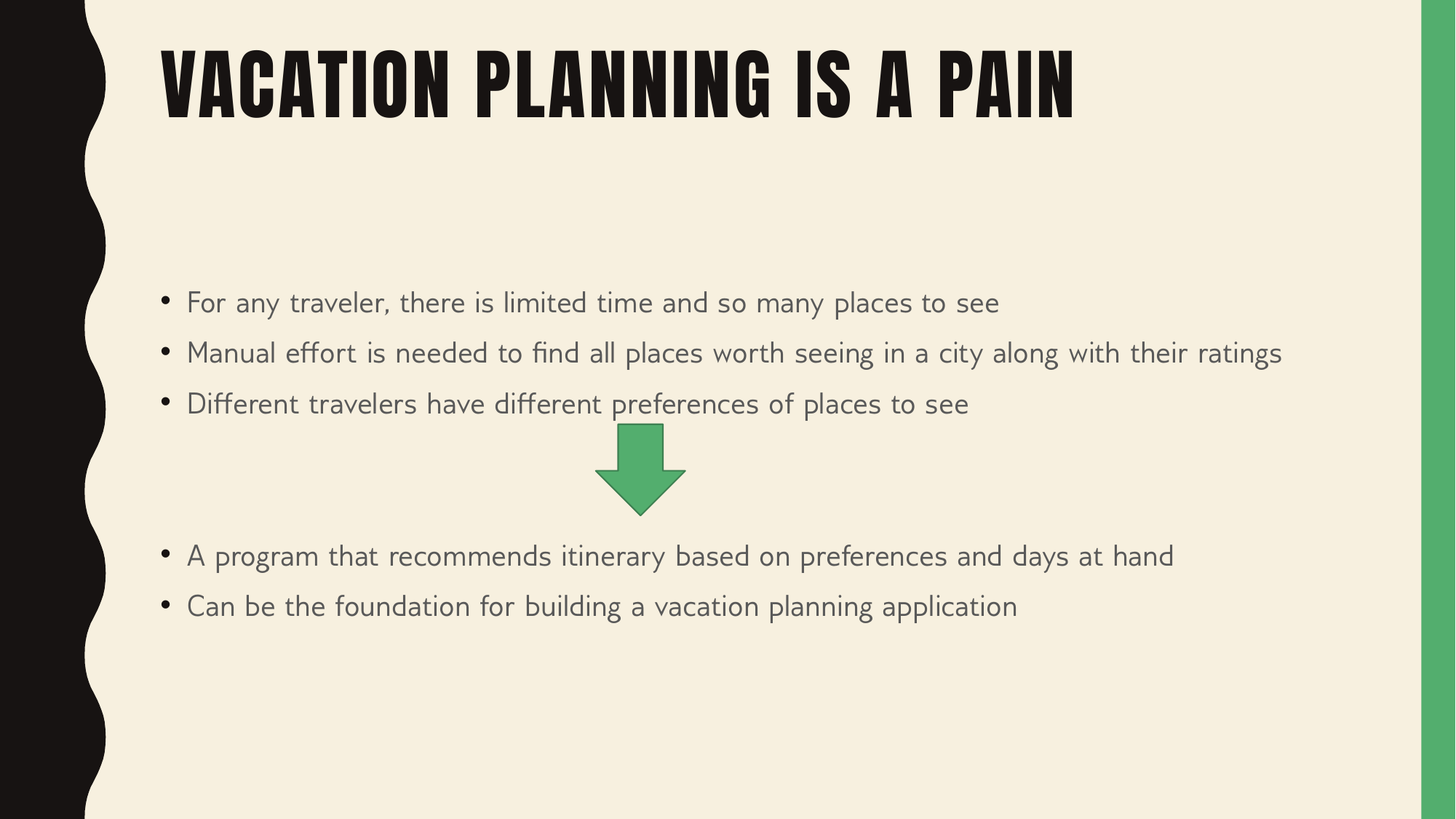

# Vacation planning is a pain
For any traveler, there is limited time and so many places to see
Manual effort is needed to find all places worth seeing in a city along with their ratings
Different travelers have different preferences of places to see

A program that recommends itinerary based on preferences and days at hand
Can be the foundation for building a vacation planning application